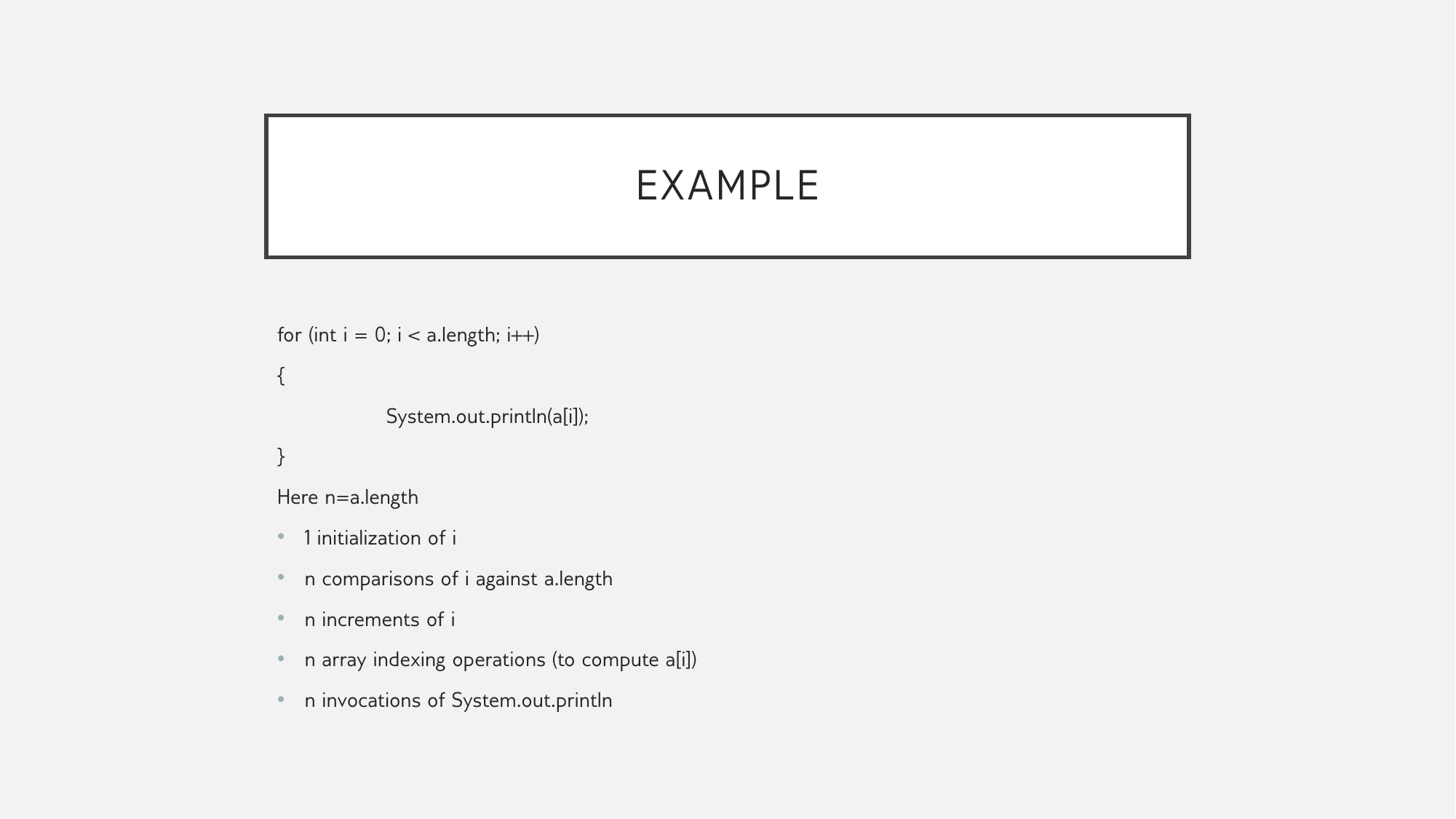

# example
for (int i = 0; i < a.length; i++)
{
	System.out.println(a[i]);
}
Here n=a.length
1 initialization of i
n comparisons of i against a.length
n increments of i
n array indexing operations (to compute a[i])
n invocations of System.out.println